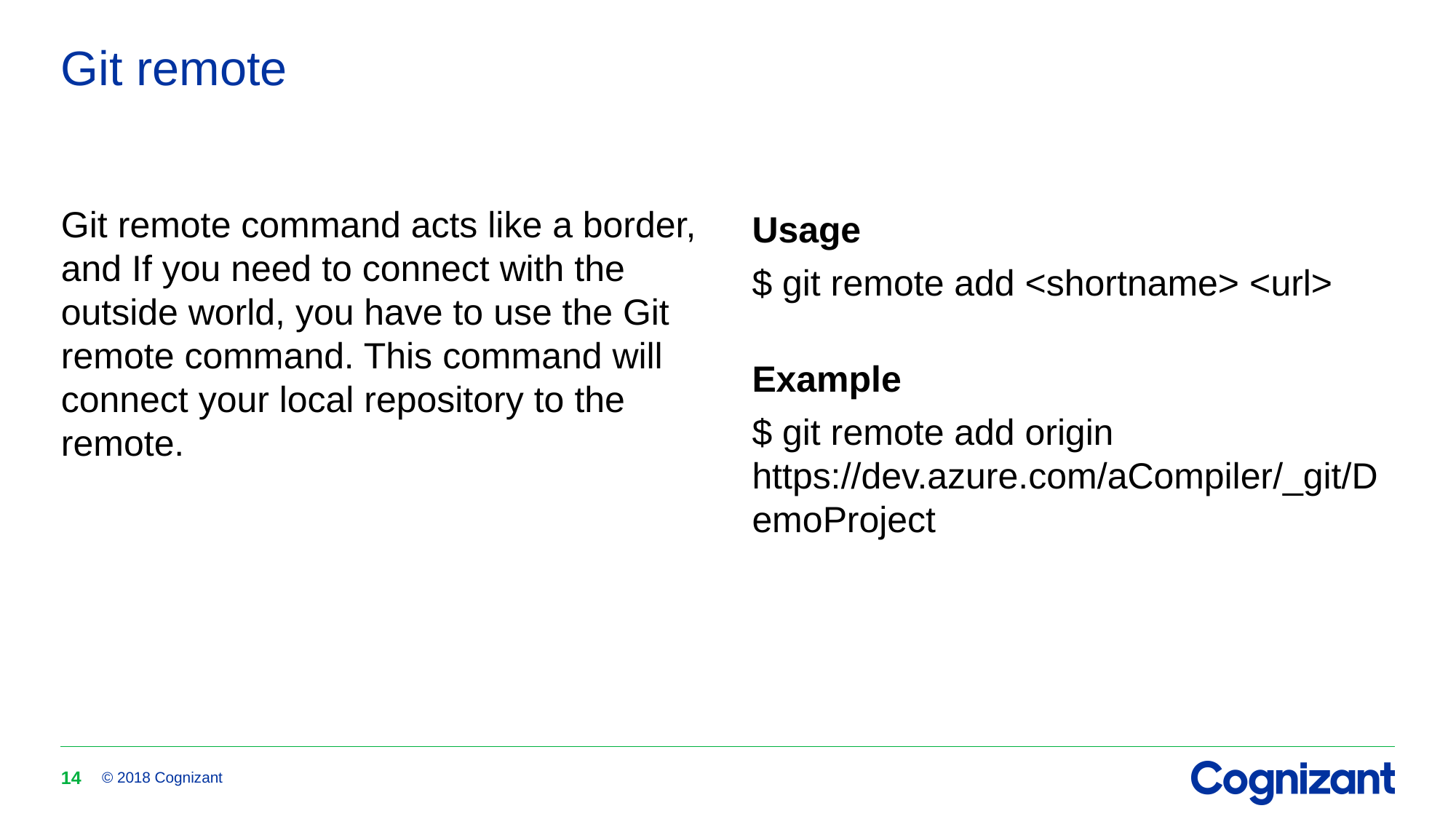

# Git remote
Git remote command acts like a border, and If you need to connect with the outside world, you have to use the Git remote command. This command will connect your local repository to the remote.
Usage
$ git remote add <shortname> <url>
Example
$ git remote add origin https://dev.azure.com/aCompiler/_git/DemoProject
14
© 2018 Cognizant